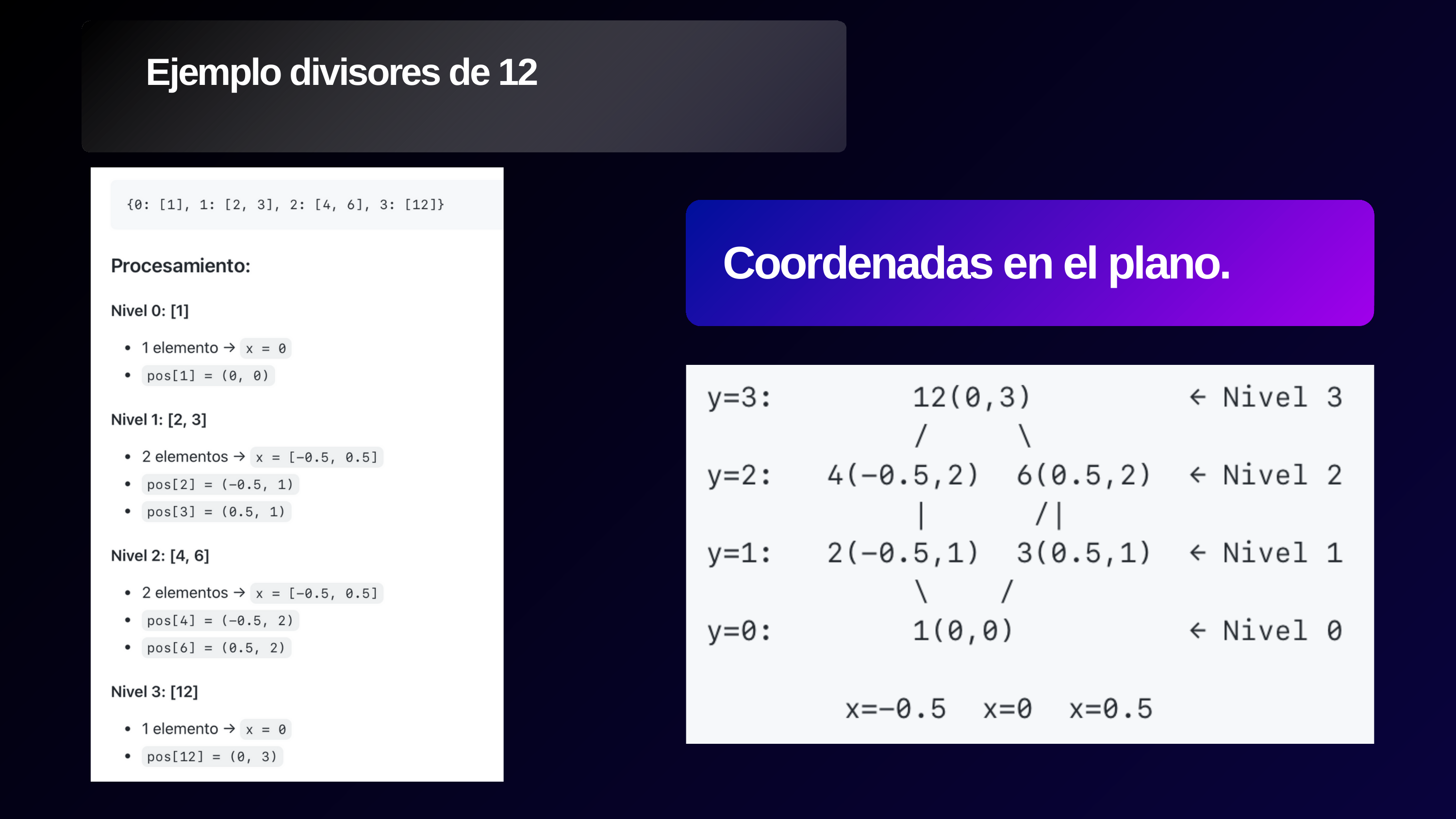

Ejemplo divisores de 12

Coordenadas en el plano.